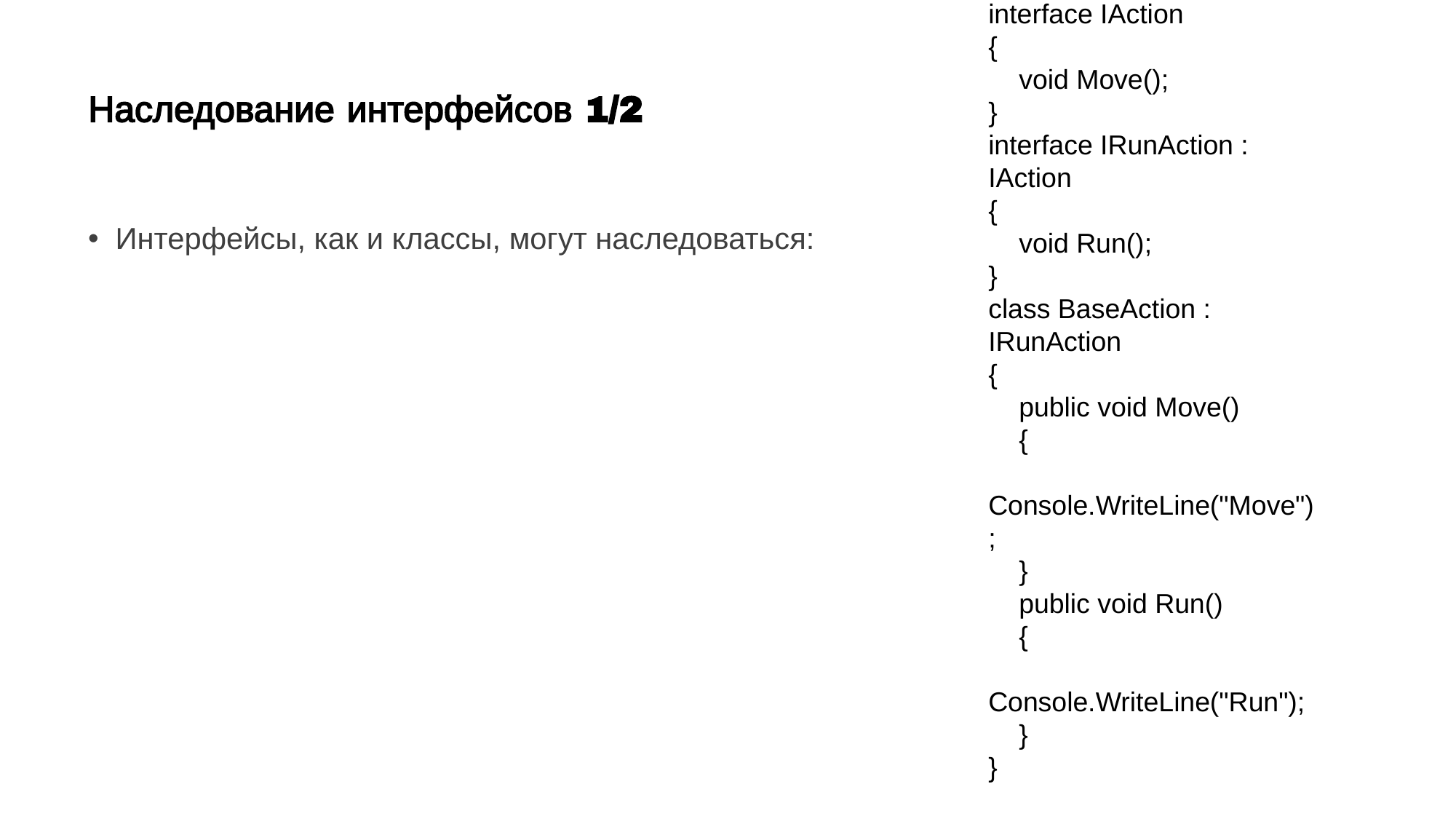

interface IAction
{
    void Move();
}
interface IRunAction : IAction
{
    void Run();
}
class BaseAction : IRunAction
{
    public void Move()
    {
        Console.WriteLine("Move");
    }
    public void Run()
    {
        Console.WriteLine("Run");
    }
}
# Наследование интерфейсов 1/2
Интерфейсы, как и классы, могут наследоваться: